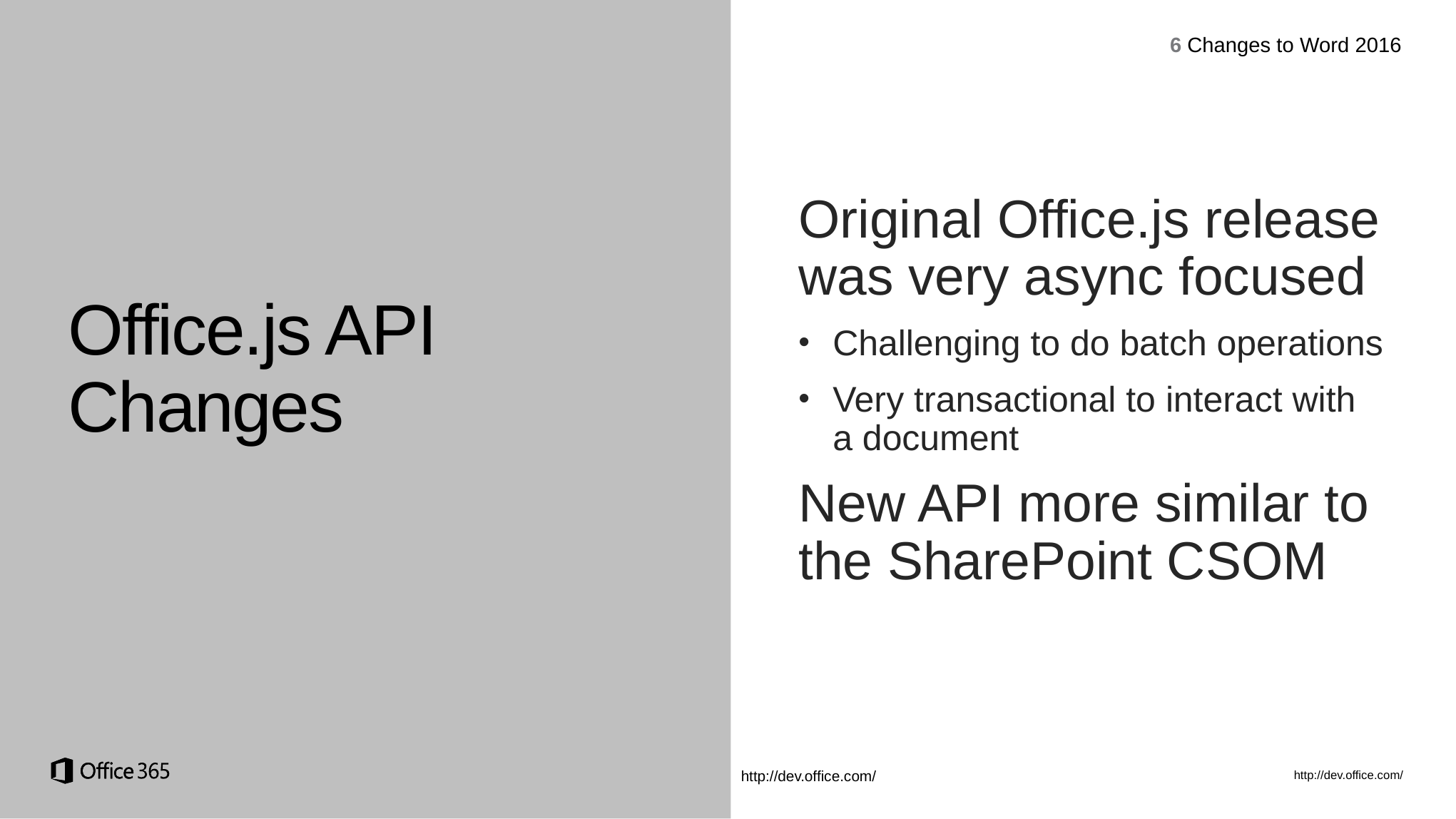

6 Changes to Word 2016

Original Office.js release
was very async focused
Challenging to do batch operations
Very transactional to interact with
a document
New API more similar to
the SharePoint CSOM

Office.js API
Changes

http://dev.office.com/